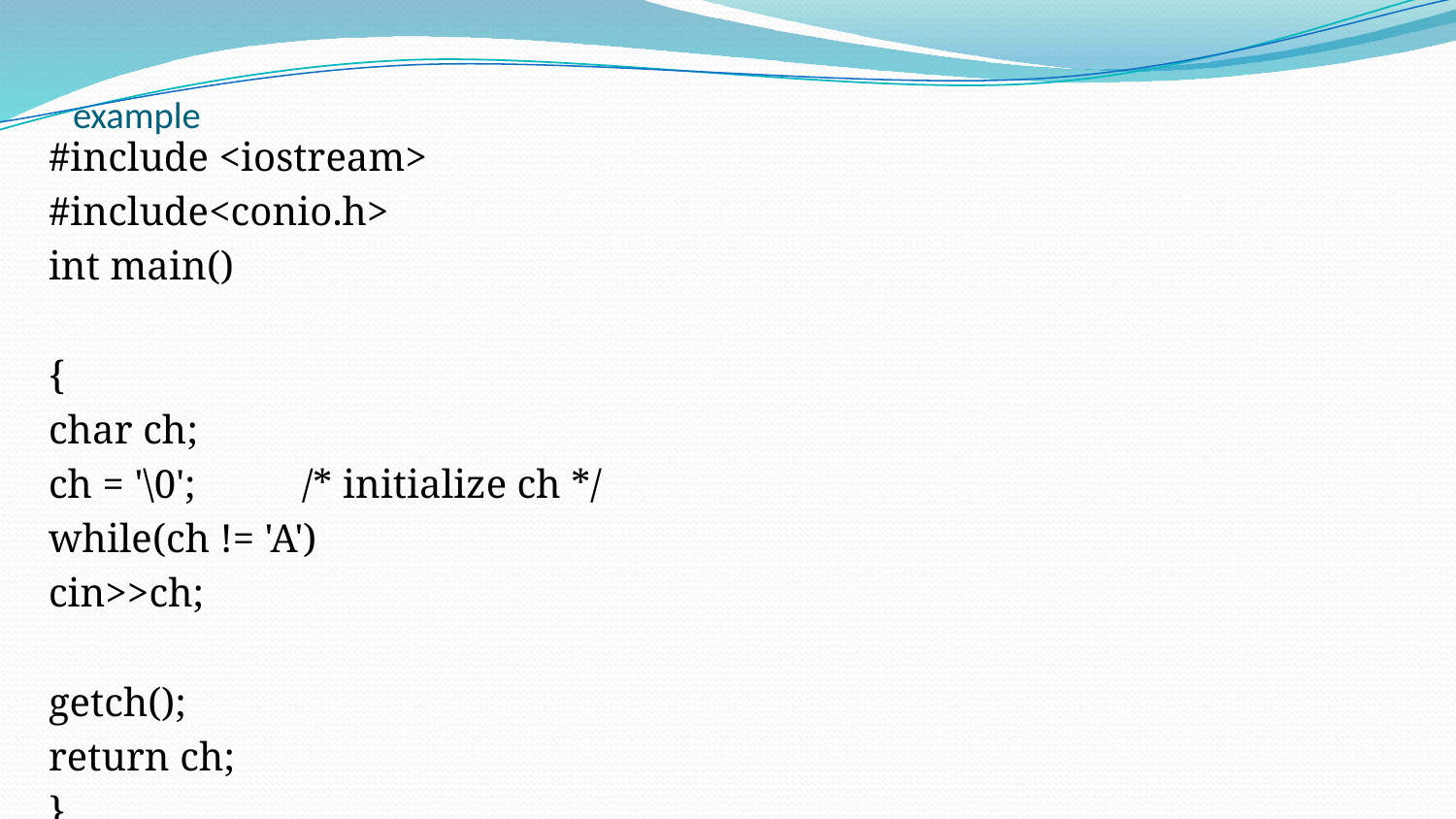

# example
#include <iostream>
#include<conio.h>
int main()

{
char ch;
ch = '\0'; 	/* initialize ch */
while(ch != 'A')
cin>>ch;

getch();
return ch;
}